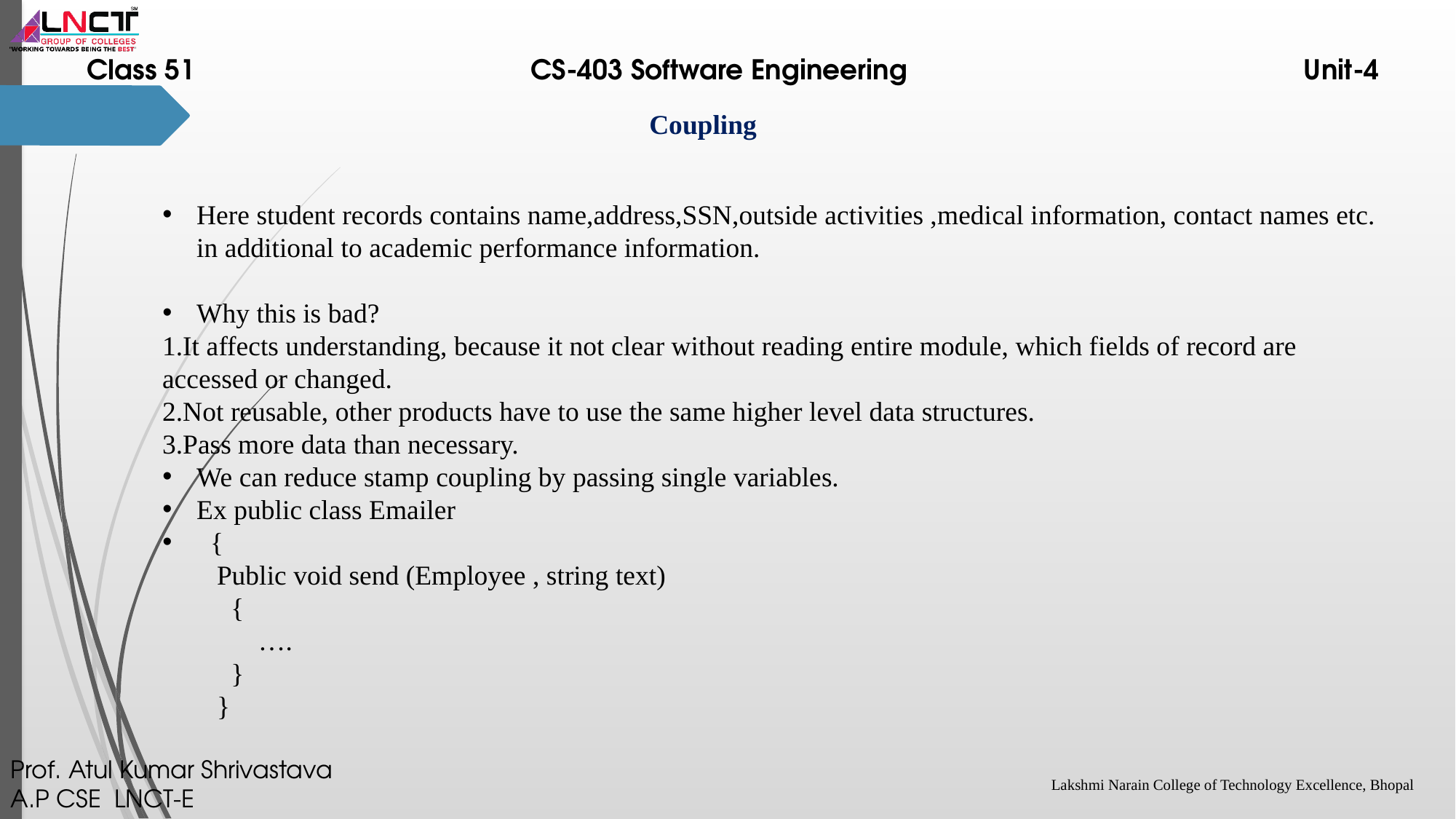

Here student records contains name,address,SSN,outside activities ,medical information, contact names etc. in additional to academic performance information.

Why this is bad?
1.It affects understanding, because it not clear without reading entire module, which fields of record are accessed or changed.
2.Not reusable, other products have to use the same higher level data structures.
3.Pass more data than necessary.
We can reduce stamp coupling by passing single variables.
Ex public class Emailer
  {
Public void send (Employee , string text)
  {
      ….
  }
}